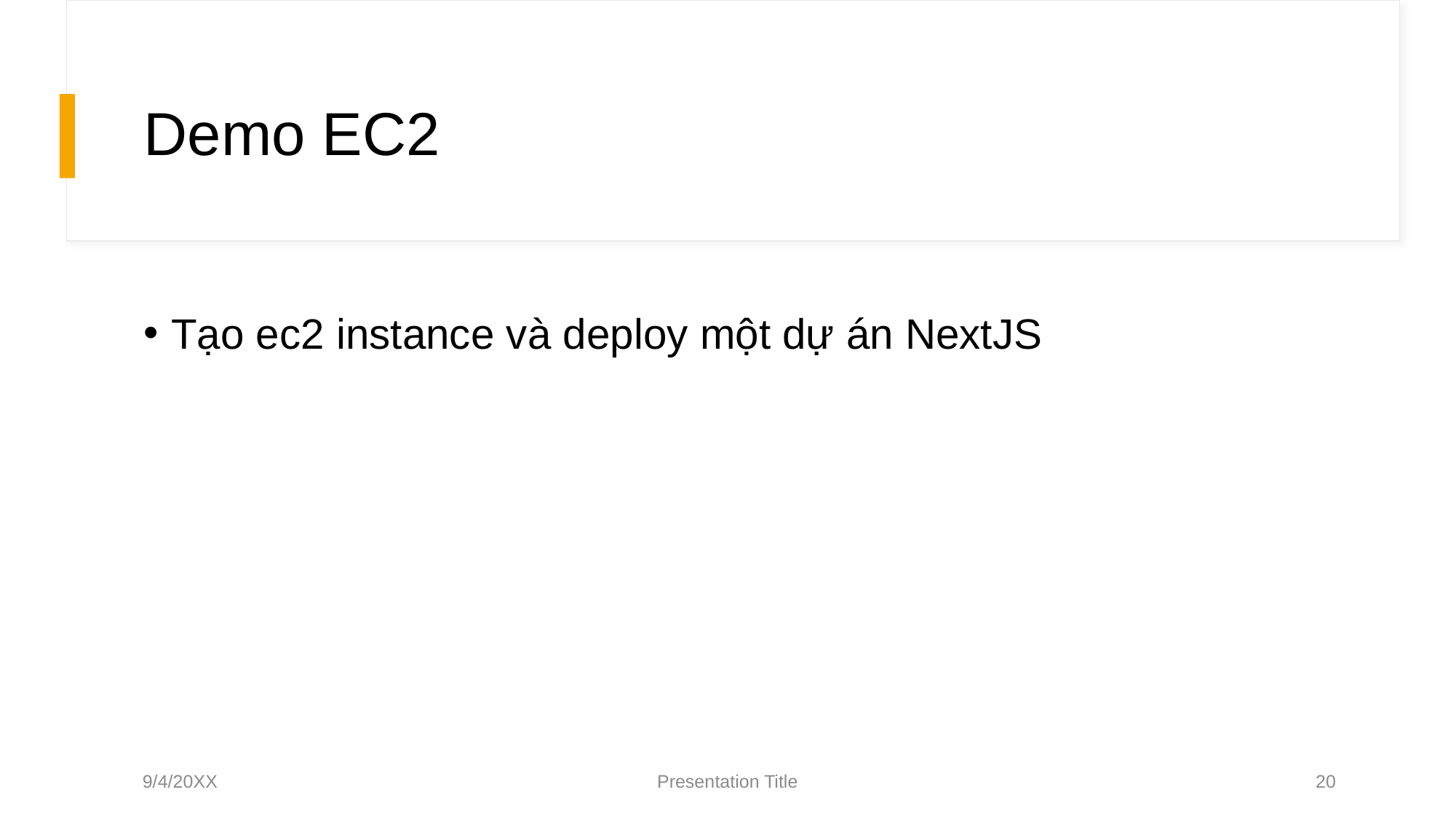

# Demo EC2
Tạo ec2 instance và deploy một dự án NextJS
9/4/20XX
Presentation Title
20